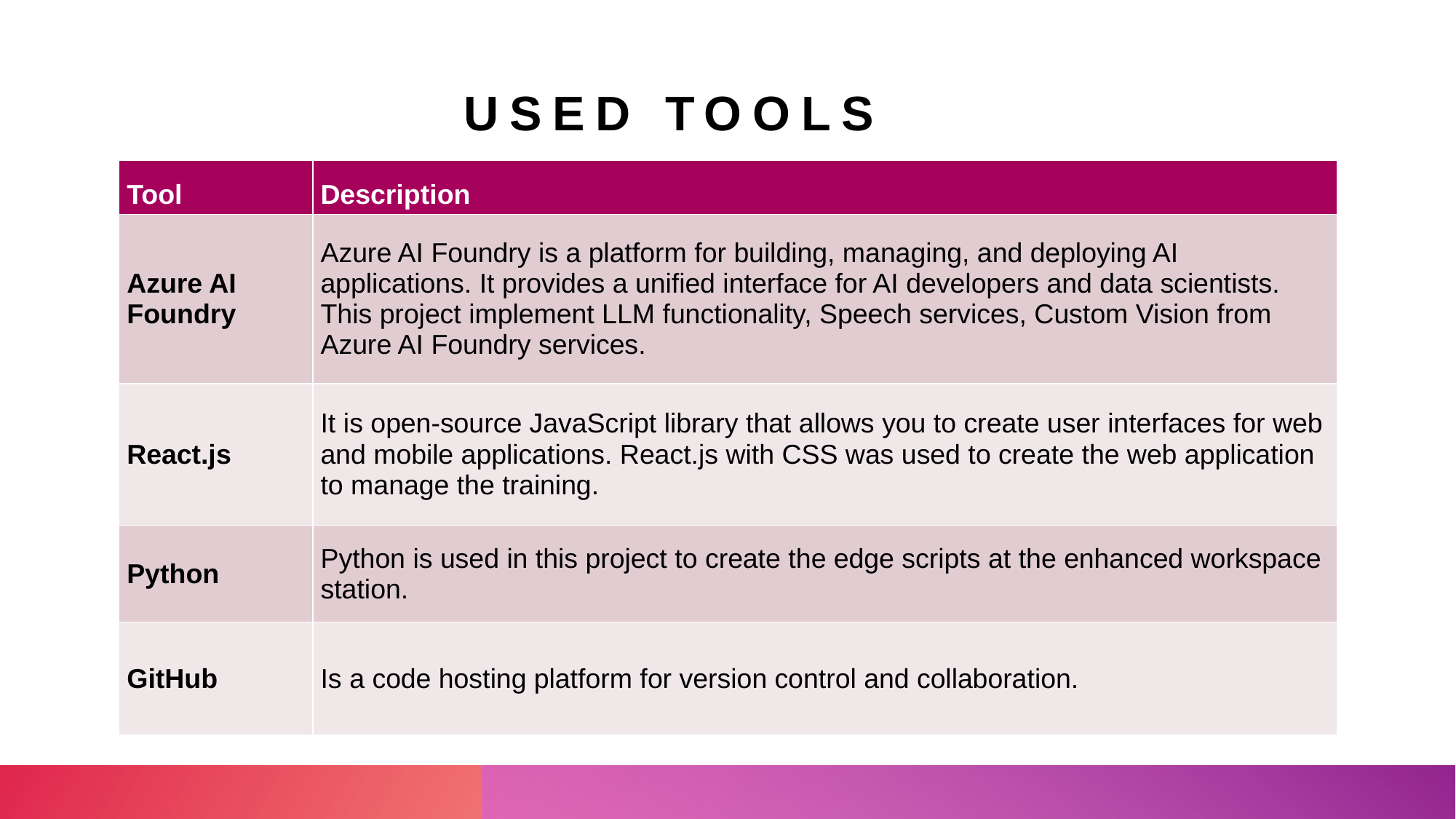

# Used Tools
| Tool | Description |
| --- | --- |
| Azure AI Foundry | Azure AI Foundry is a platform for building, managing, and deploying AI applications. It provides a unified interface for AI developers and data scientists. This project implement LLM functionality, Speech services, Custom Vision from Azure AI Foundry services. |
| React.js | It is open-source JavaScript library that allows you to create user interfaces for web and mobile applications. React.js with CSS was used to create the web application to manage the training. |
| Python | Python is used in this project to create the edge scripts at the enhanced workspace station. |
| GitHub | Is a code hosting platform for version control and collaboration. |